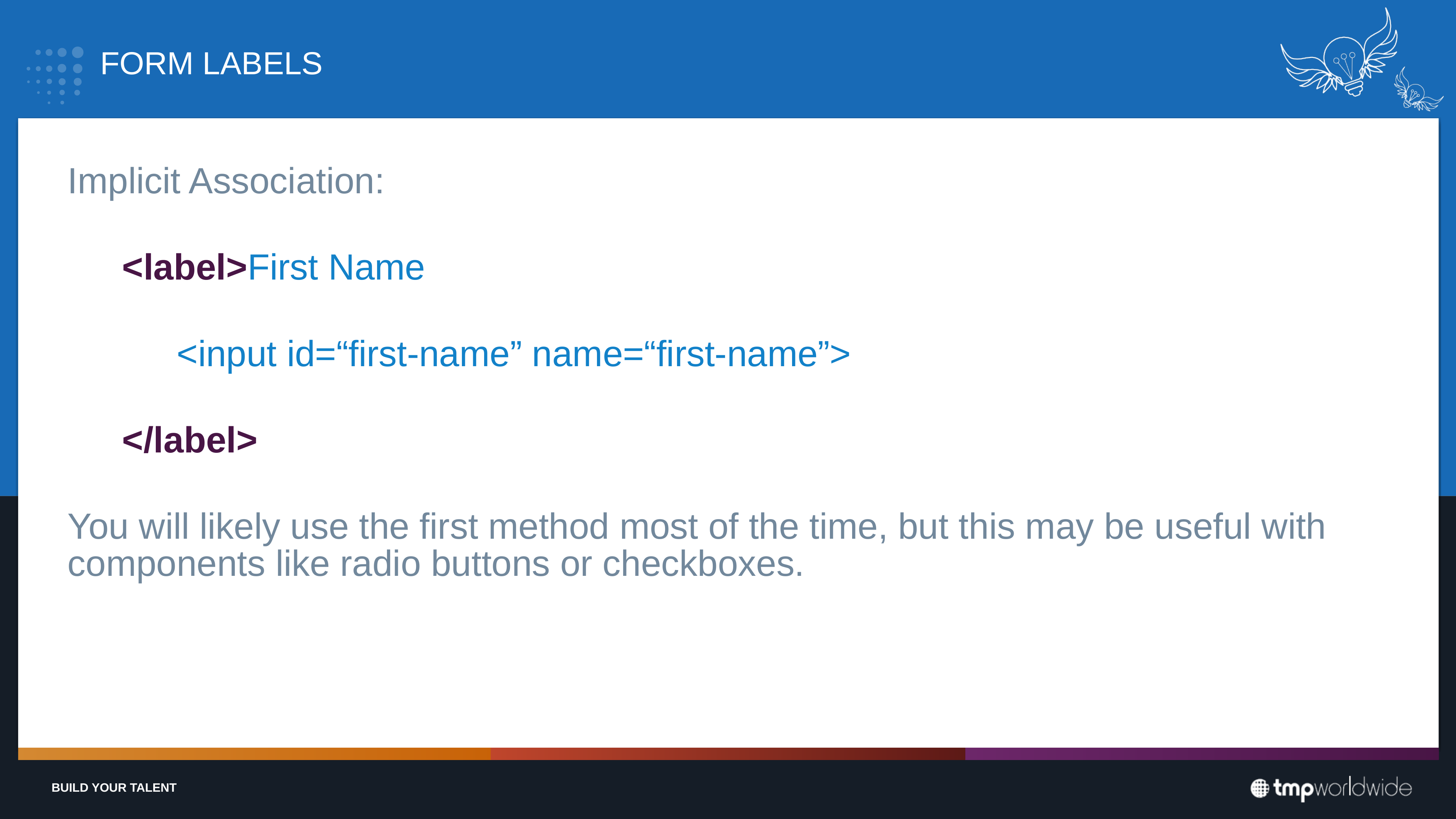

# FORM LABELS
Implicit Association:

	<label>First Name

		<input id=“first-name” name=“first-name”>

	</label>

You will likely use the first method most of the time, but this may be useful with components like radio buttons or checkboxes.